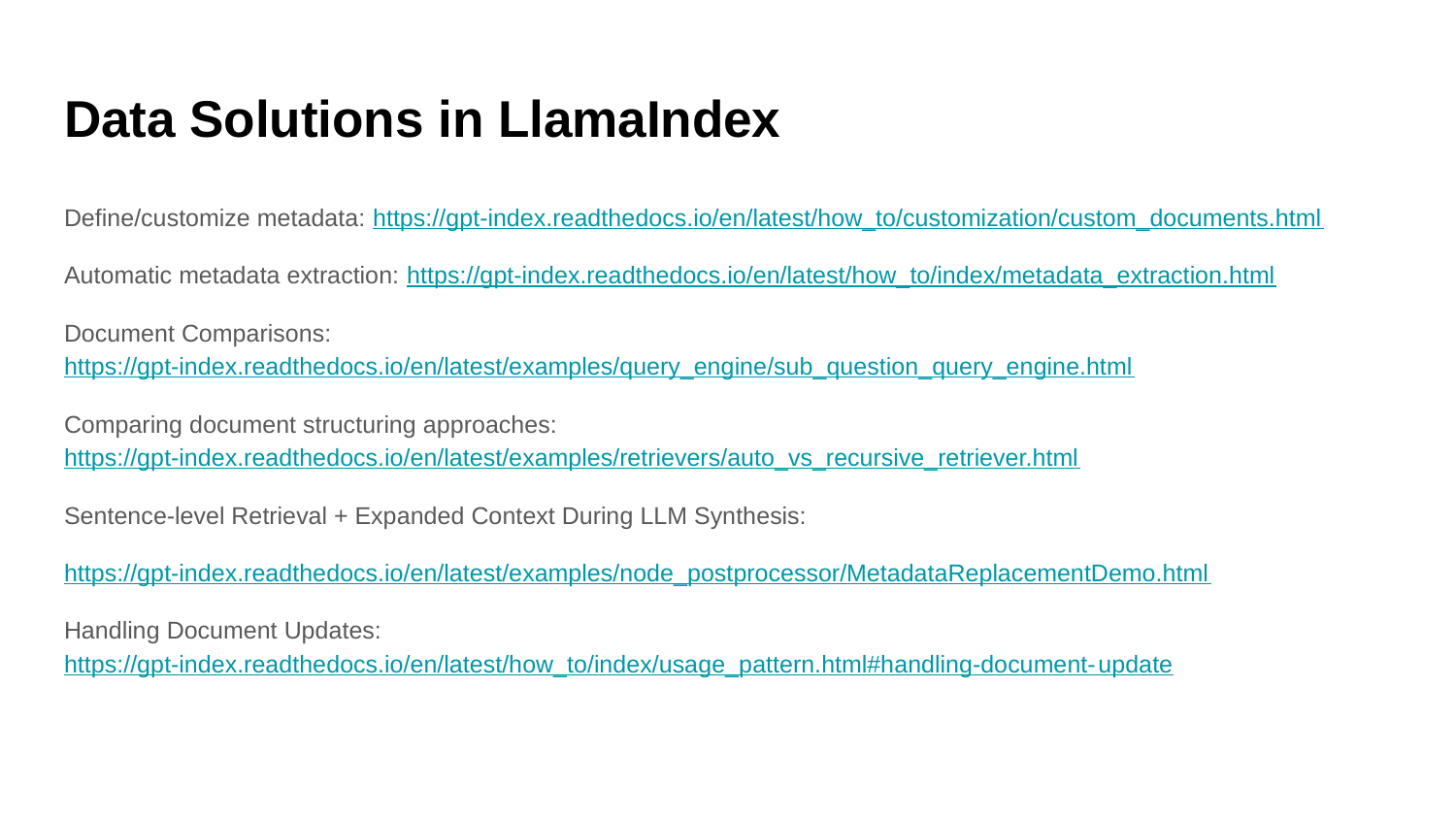

# Data Solutions in LlamaIndex
Define/customize metadata: https://gpt-index.readthedocs.io/en/latest/how_to/customization/custom_documents.html
Automatic metadata extraction: https://gpt-index.readthedocs.io/en/latest/how_to/index/metadata_extraction.html
Document Comparisons: https://gpt-index.readthedocs.io/en/latest/examples/query_engine/sub_question_query_engine.html
Comparing document structuring approaches: https://gpt-index.readthedocs.io/en/latest/examples/retrievers/auto_vs_recursive_retriever.html
Sentence-level Retrieval + Expanded Context During LLM Synthesis:
https://gpt-index.readthedocs.io/en/latest/examples/node_postprocessor/MetadataReplacementDemo.html
Handling Document Updates: https://gpt-index.readthedocs.io/en/latest/how_to/index/usage_pattern.html#handling-document-update